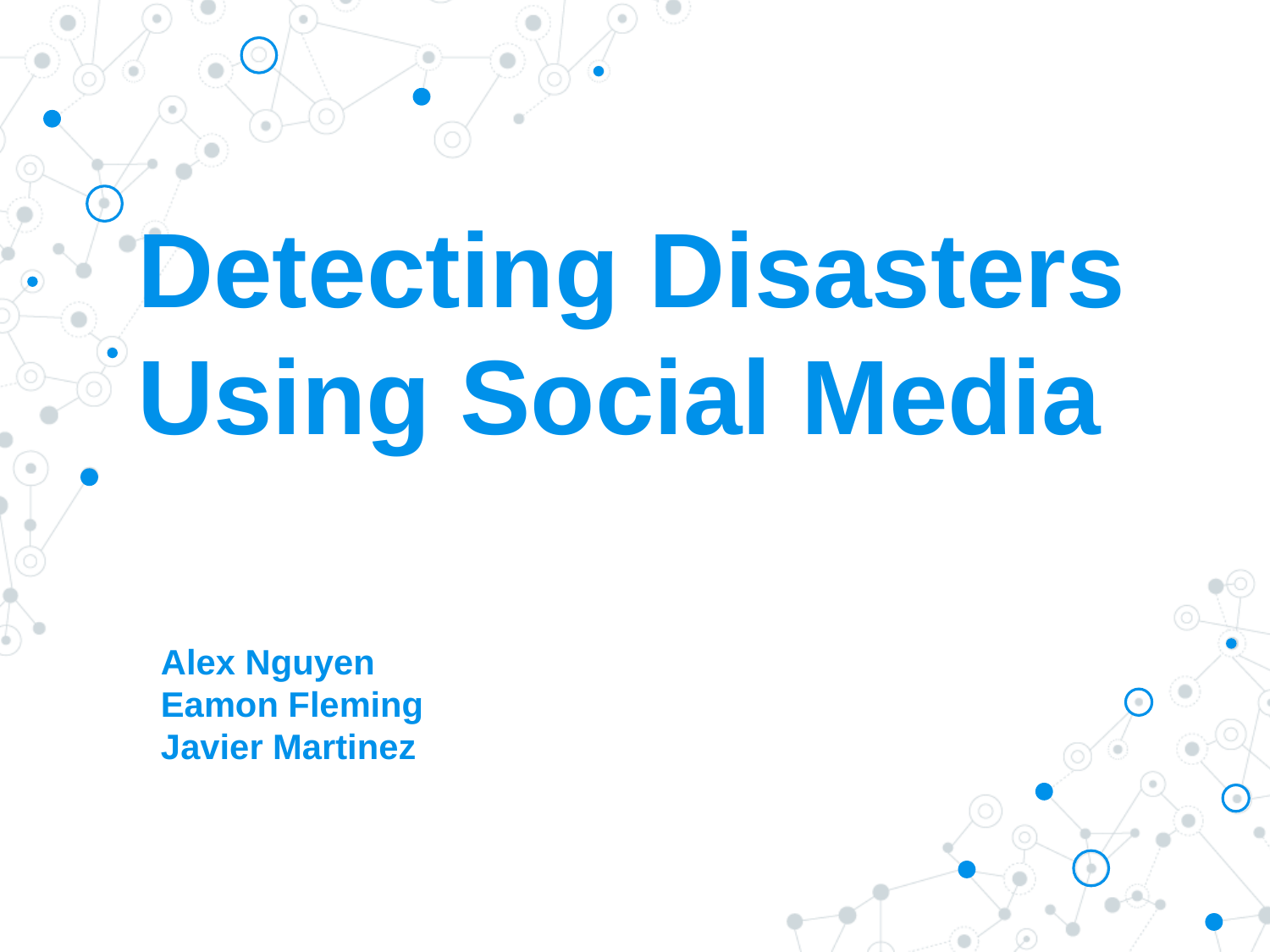

# Detecting Disasters
Using Social Media
Alex Nguyen
Eamon Fleming
Javier Martinez